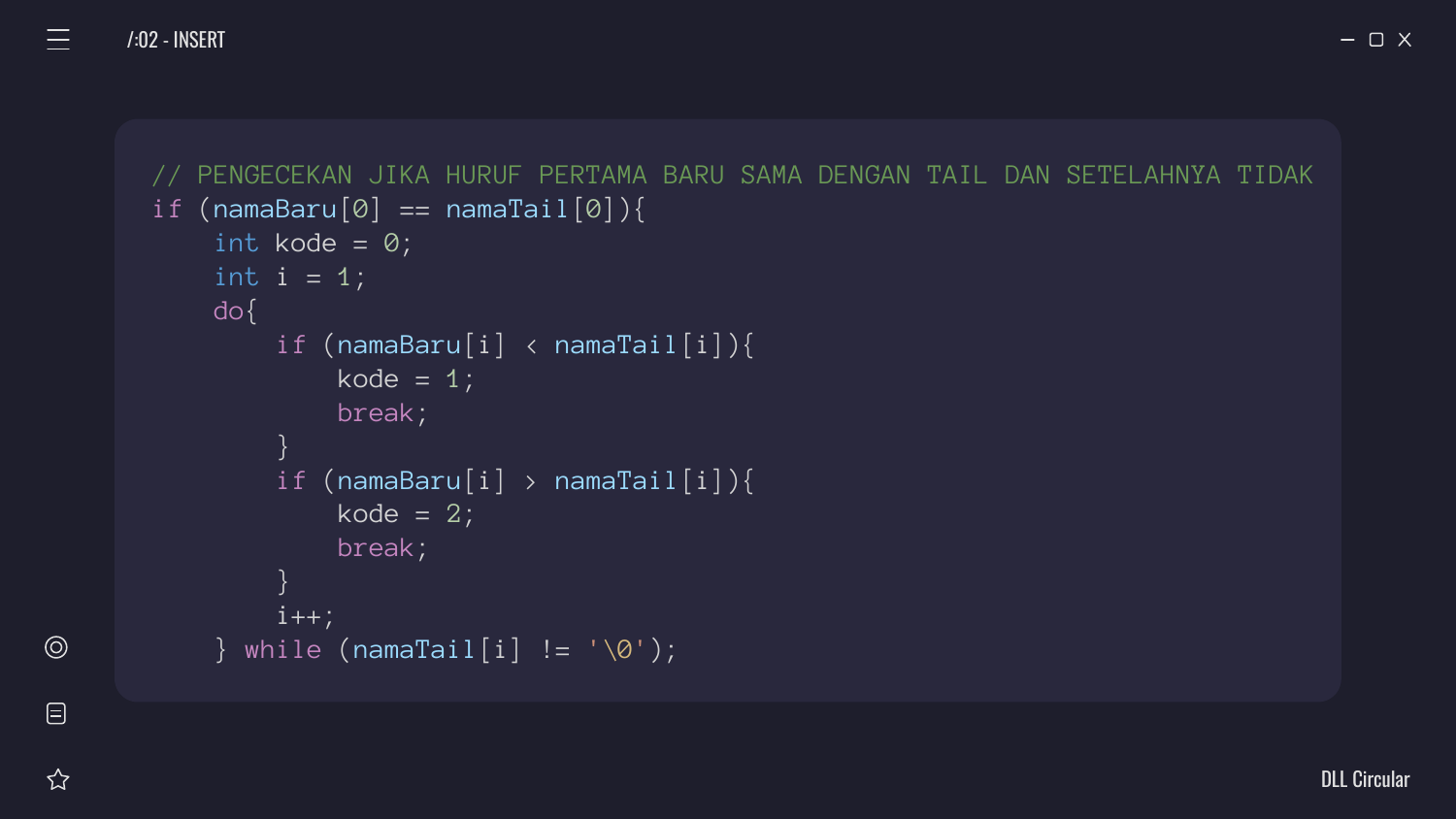

/:02 - INSERT

// PENGECEKAN JIKA HURUF PERTAMA BARU SAMA DENGAN TAIL DAN SETELAHNYA TIDAK
if (namaBaru[0] == namaTail[0]){
    int kode = 0;
    int i = 1;
    do{
        if (namaBaru[i] < namaTail[i]){
            kode = 1;
            break;
        }
        if (namaBaru[i] > namaTail[i]){
            kode = 2;
            break;
        }
        i++;
    } while (namaTail[i] != '\0');

DLL Circular